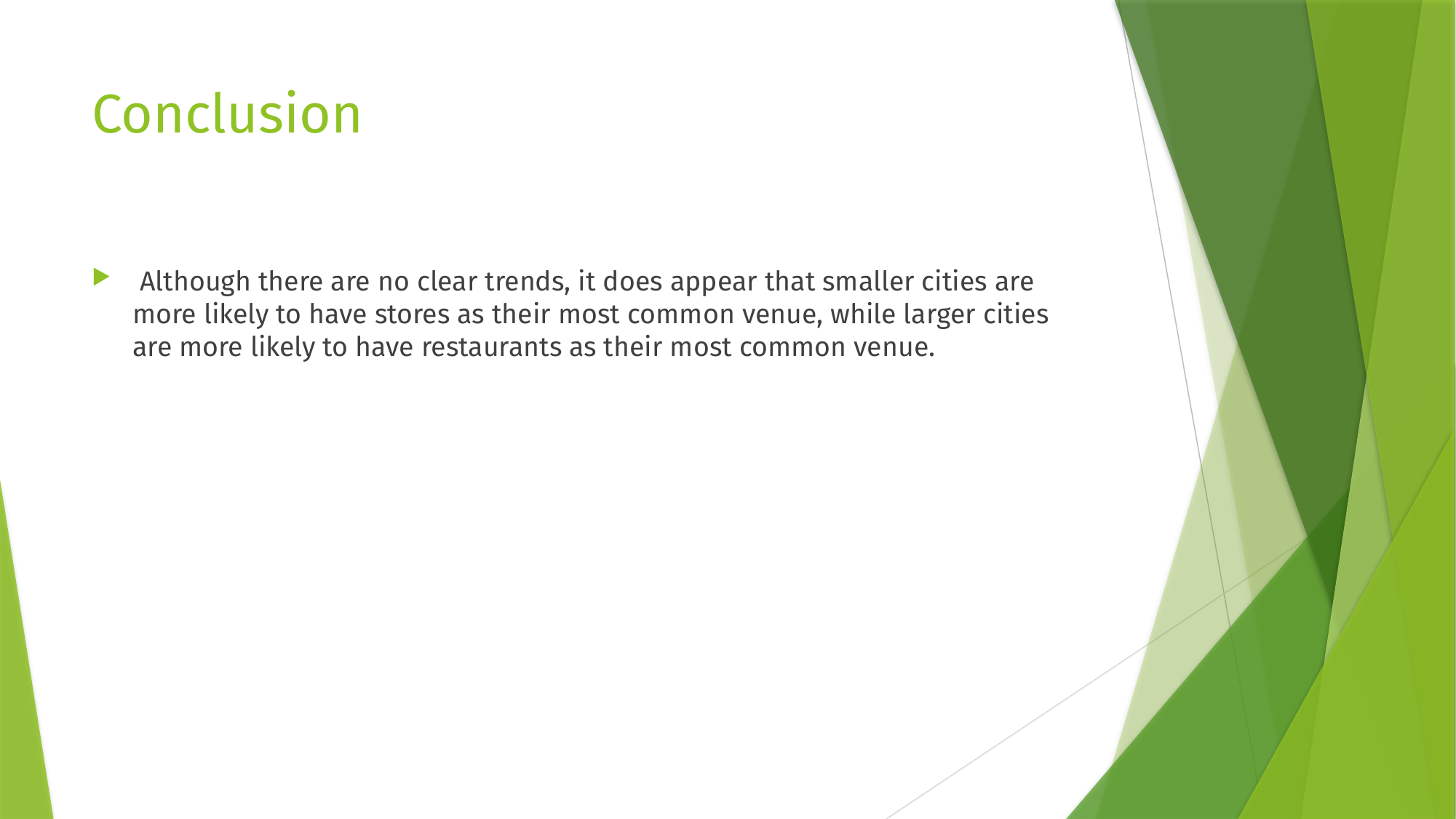

# Conclusion
 Although there are no clear trends, it does appear that smaller cities are more likely to have stores as their most common venue, while larger cities are more likely to have restaurants as their most common venue.